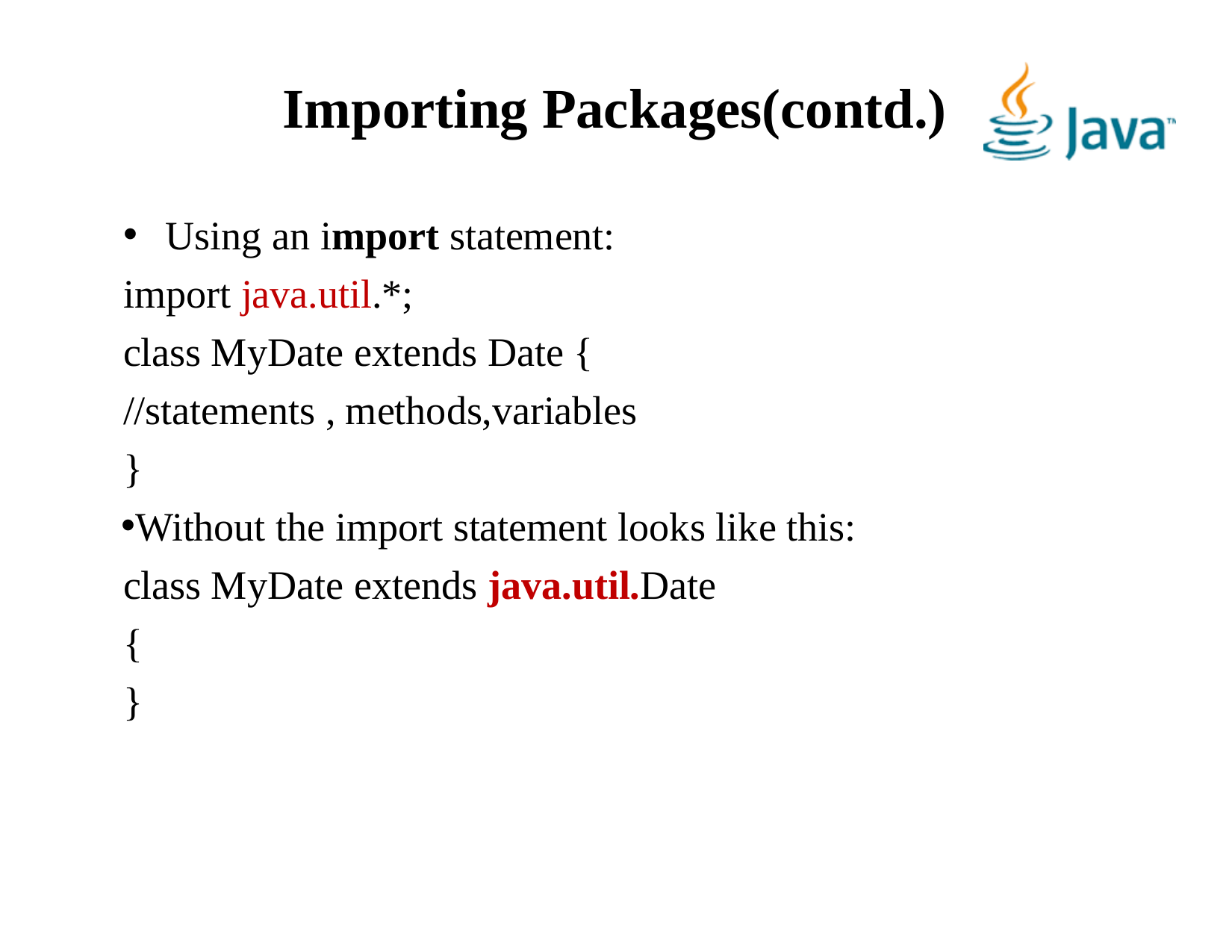

# Importing Packages(contd.)
Using an import statement:
import java.util.*;
class MyDate extends Date {
//statements , methods,variables
}
Without the import statement looks like this:  class MyDate extends java.util.Date
{
}